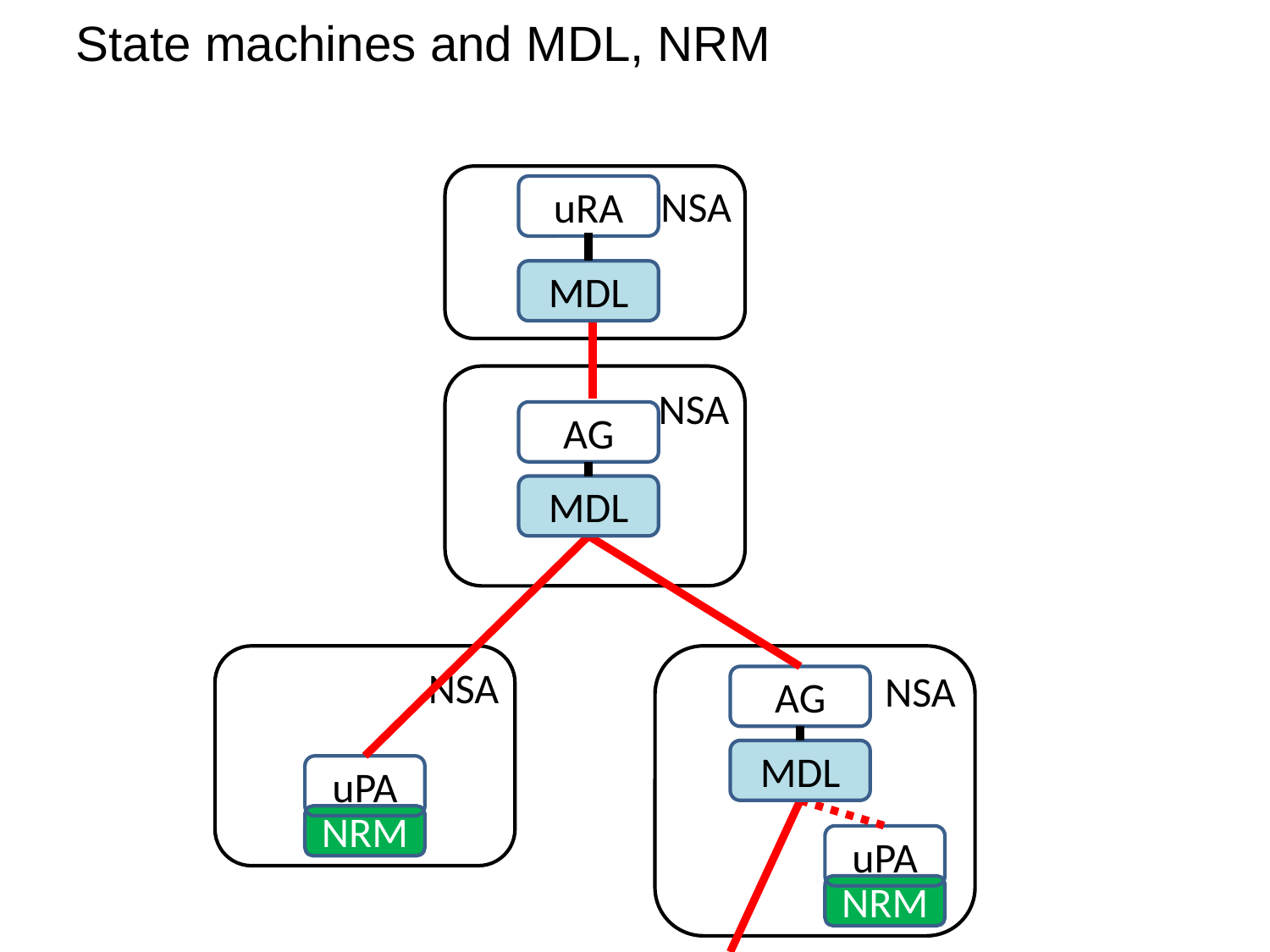

State machines and MDL, NRM
NSA
uRA
MDL
NSA
AG
MDL
NSA
NSA
AG
MDL
uPA
NRM
uPA
NRM